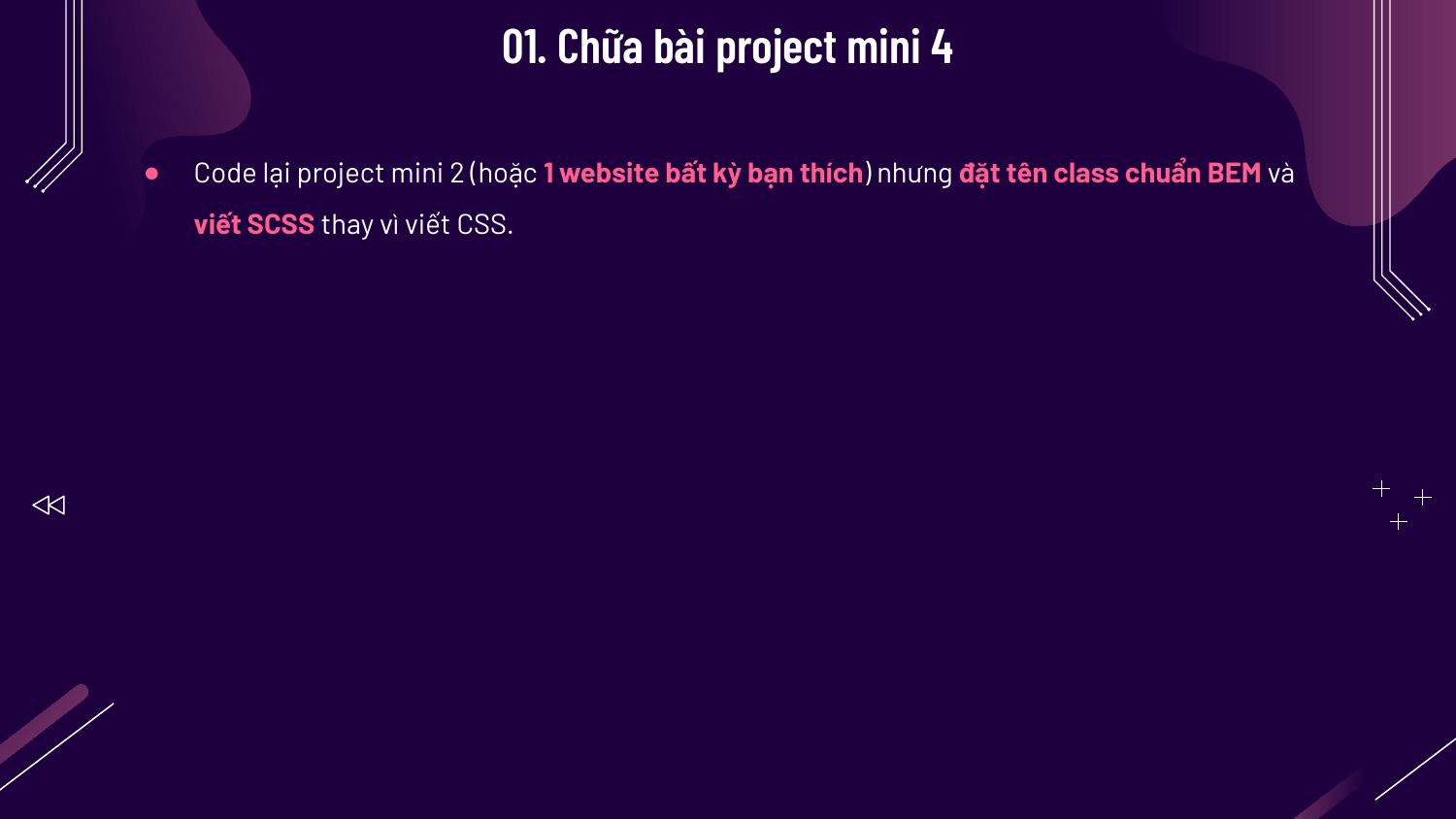

# 01. Chữa bài project mini 4
Code lại project mini 2 (hoặc 1 website bất kỳ bạn thích) nhưng đặt tên class chuẩn BEM và viết SCSS thay vì viết CSS.